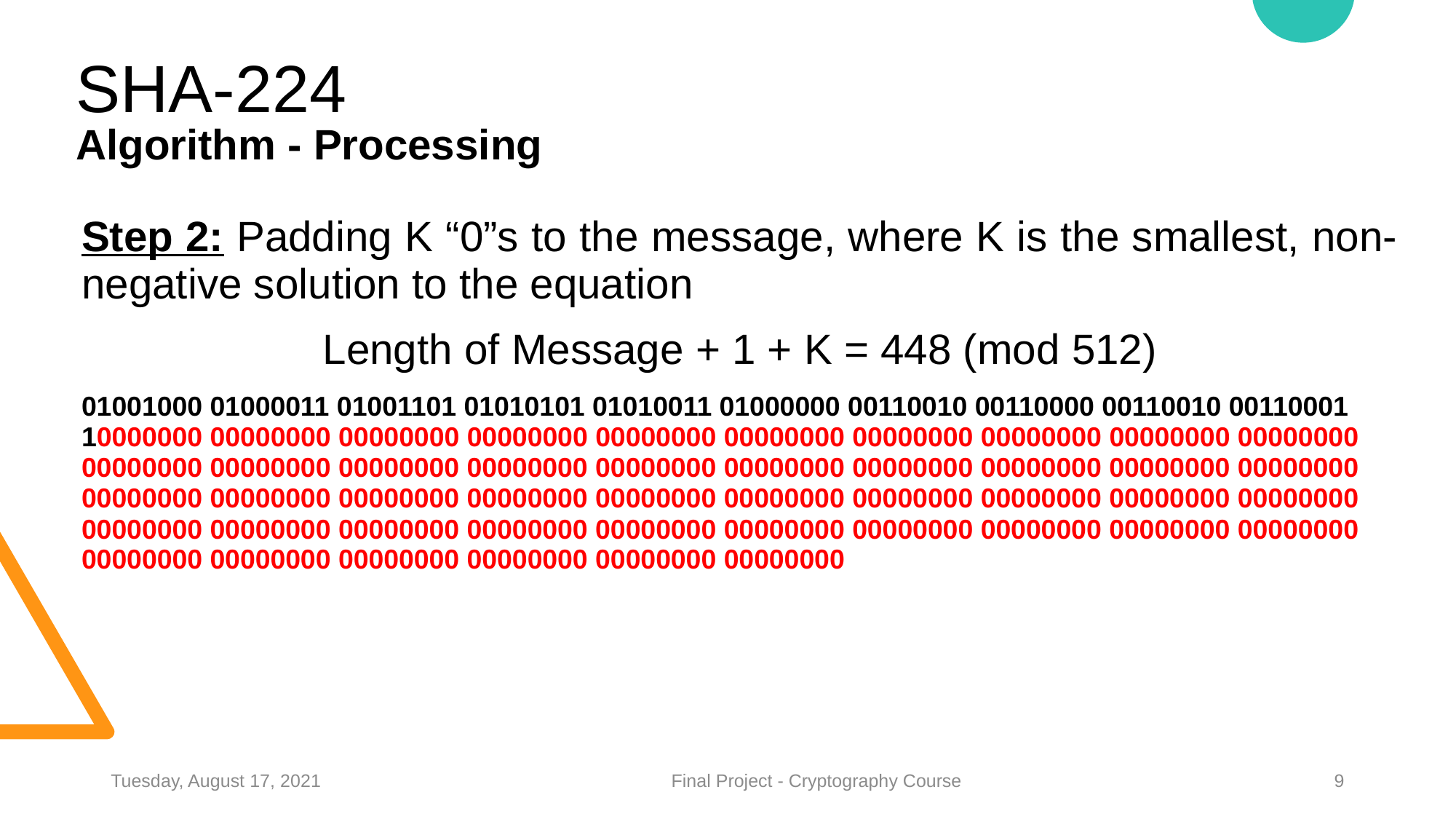

SHA-224
Algorithm - Processing
Step 2: Padding K “0”s to the message, where K is the smallest, non-negative solution to the equation
Length of Message + 1 + K = 448 (mod 512)
01001000 01000011 01001101 01010101 01010011 01000000 00110010 00110000 00110010 00110001 10000000 00000000 00000000 00000000 00000000 00000000 00000000 00000000 00000000 00000000 00000000 00000000 00000000 00000000 00000000 00000000 00000000 00000000 00000000 00000000 00000000 00000000 00000000 00000000 00000000 00000000 00000000 00000000 00000000 00000000 00000000 00000000 00000000 00000000 00000000 00000000 00000000 00000000 00000000 00000000 00000000 00000000 00000000 00000000 00000000 00000000

Tuesday, August 17, 2021
Final Project - Cryptography Course
9